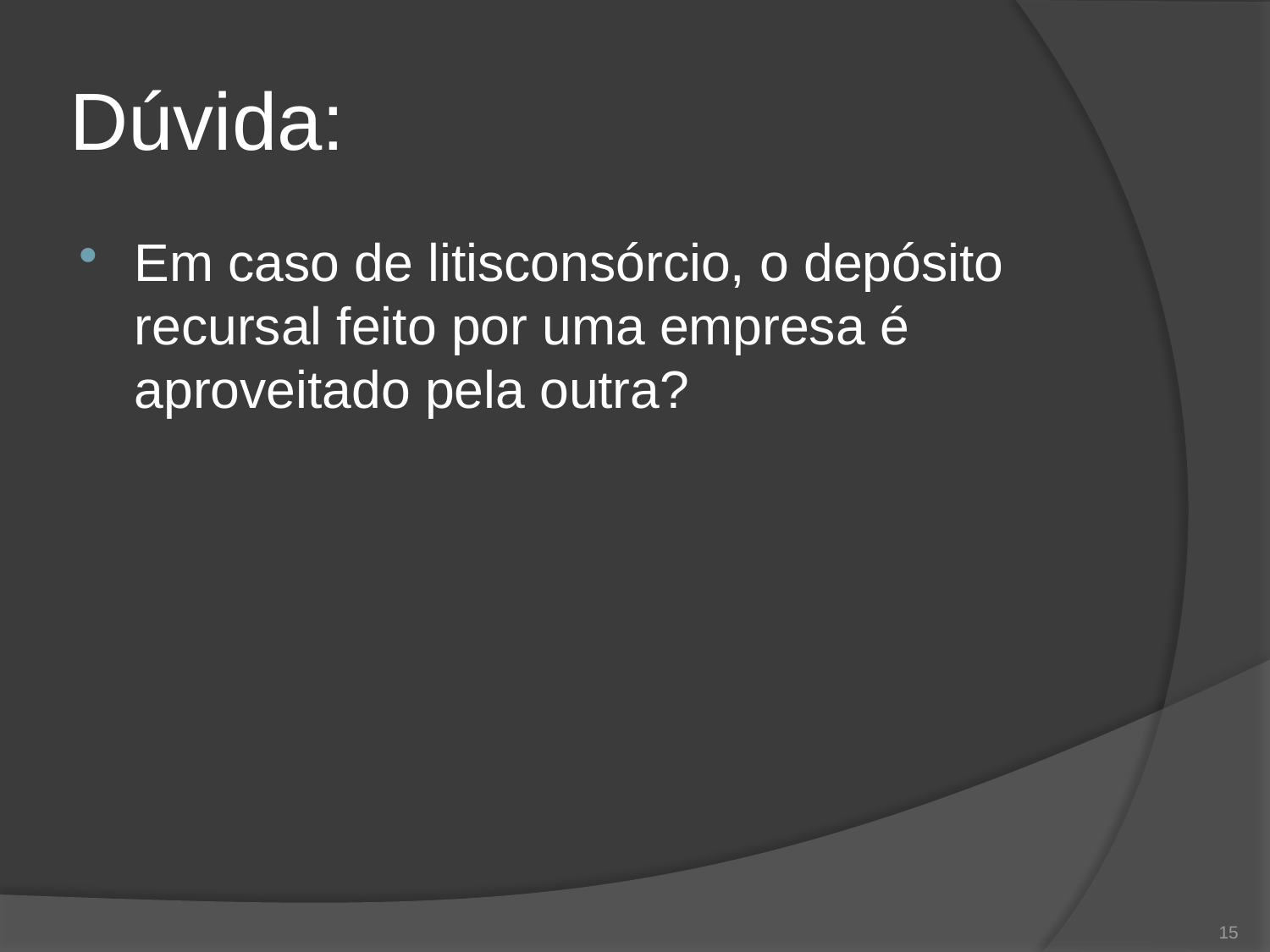

# Dúvida:
Em caso de litisconsórcio, o depósito recursal feito por uma empresa é aproveitado pela outra?
15